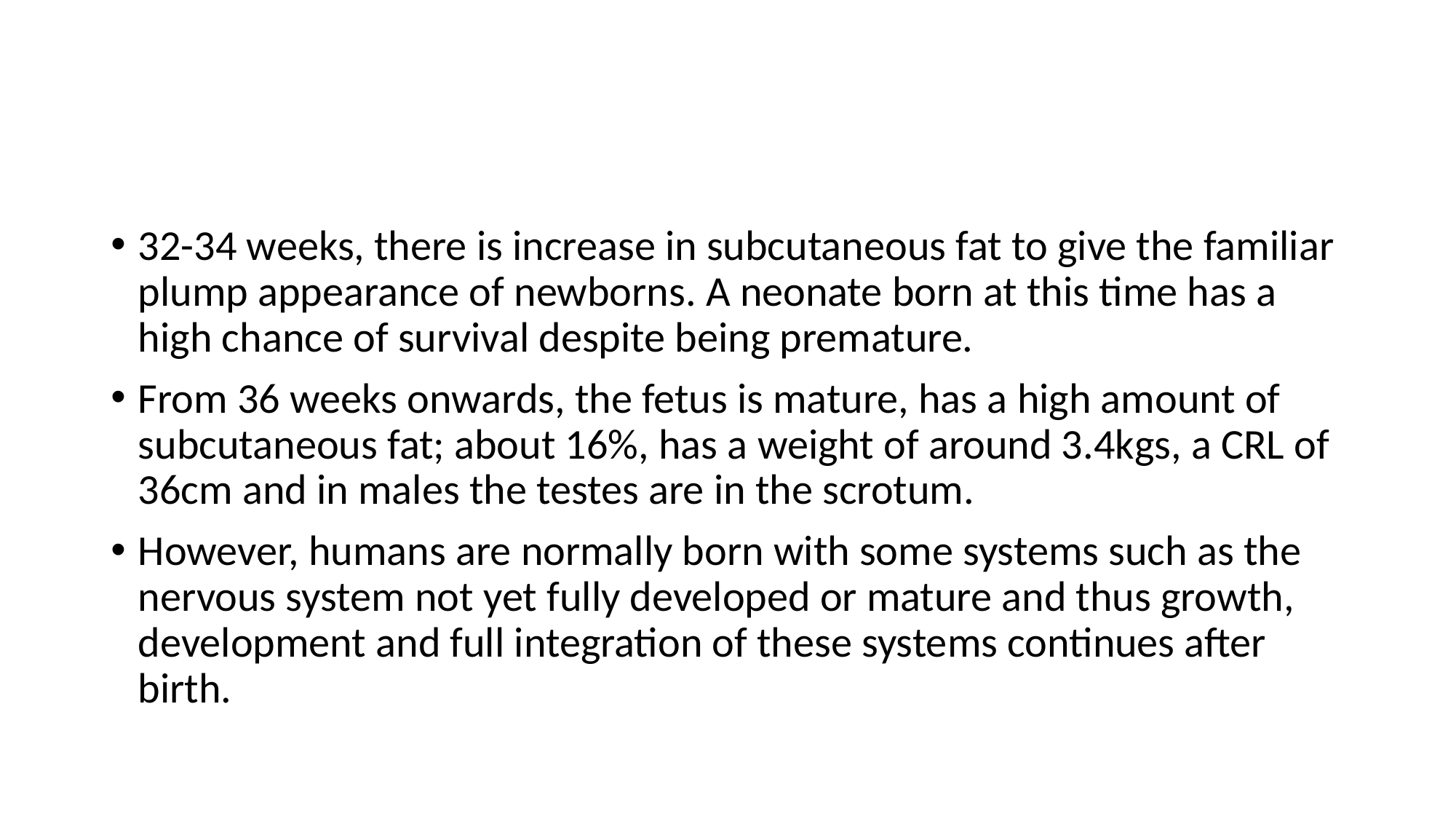

32-34 weeks, there is increase in subcutaneous fat to give the familiar plump appearance of newborns. A neonate born at this time has a high chance of survival despite being premature.
From 36 weeks onwards, the fetus is mature, has a high amount of subcutaneous fat; about 16%, has a weight of around 3.4kgs, a CRL of 36cm and in males the testes are in the scrotum.
However, humans are normally born with some systems such as the nervous system not yet fully developed or mature and thus growth, development and full integration of these systems continues after birth.